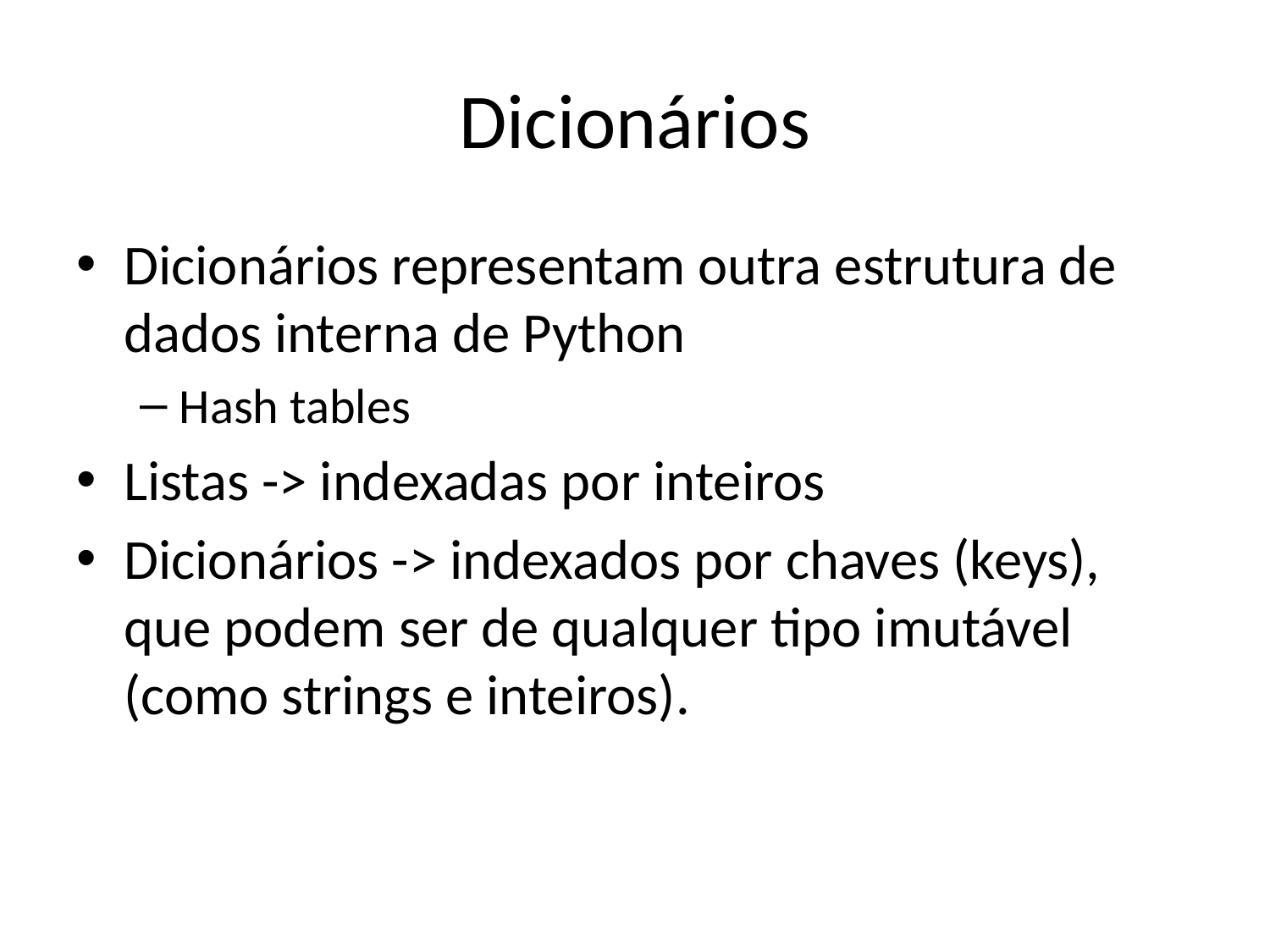

# Dicionários
Dicionários representam outra estrutura de dados interna de Python
Hash tables
Listas -> indexadas por inteiros
Dicionários -> indexados por chaves (keys), que podem ser de qualquer tipo imutável (como strings e inteiros).